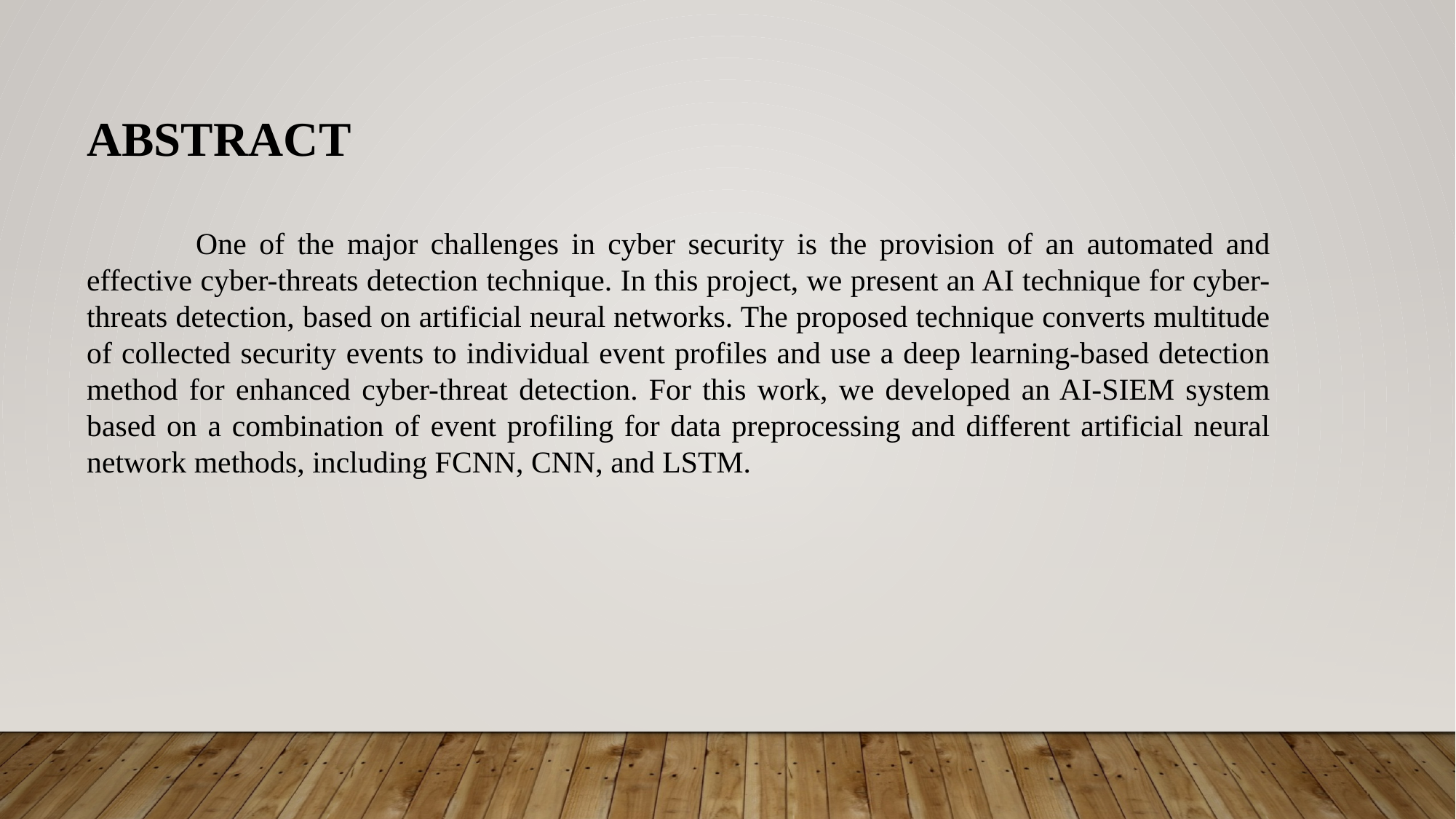

ABSTRACT

	One of the major challenges in cyber security is the provision of an automated and effective cyber-threats detection technique. In this project, we present an AI technique for cyber-threats detection, based on artificial neural networks. The proposed technique converts multitude of collected security events to individual event profiles and use a deep learning-based detection method for enhanced cyber-threat detection. For this work, we developed an AI-SIEM system based on a combination of event profiling for data preprocessing and different artificial neural network methods, including FCNN, CNN, and LSTM.